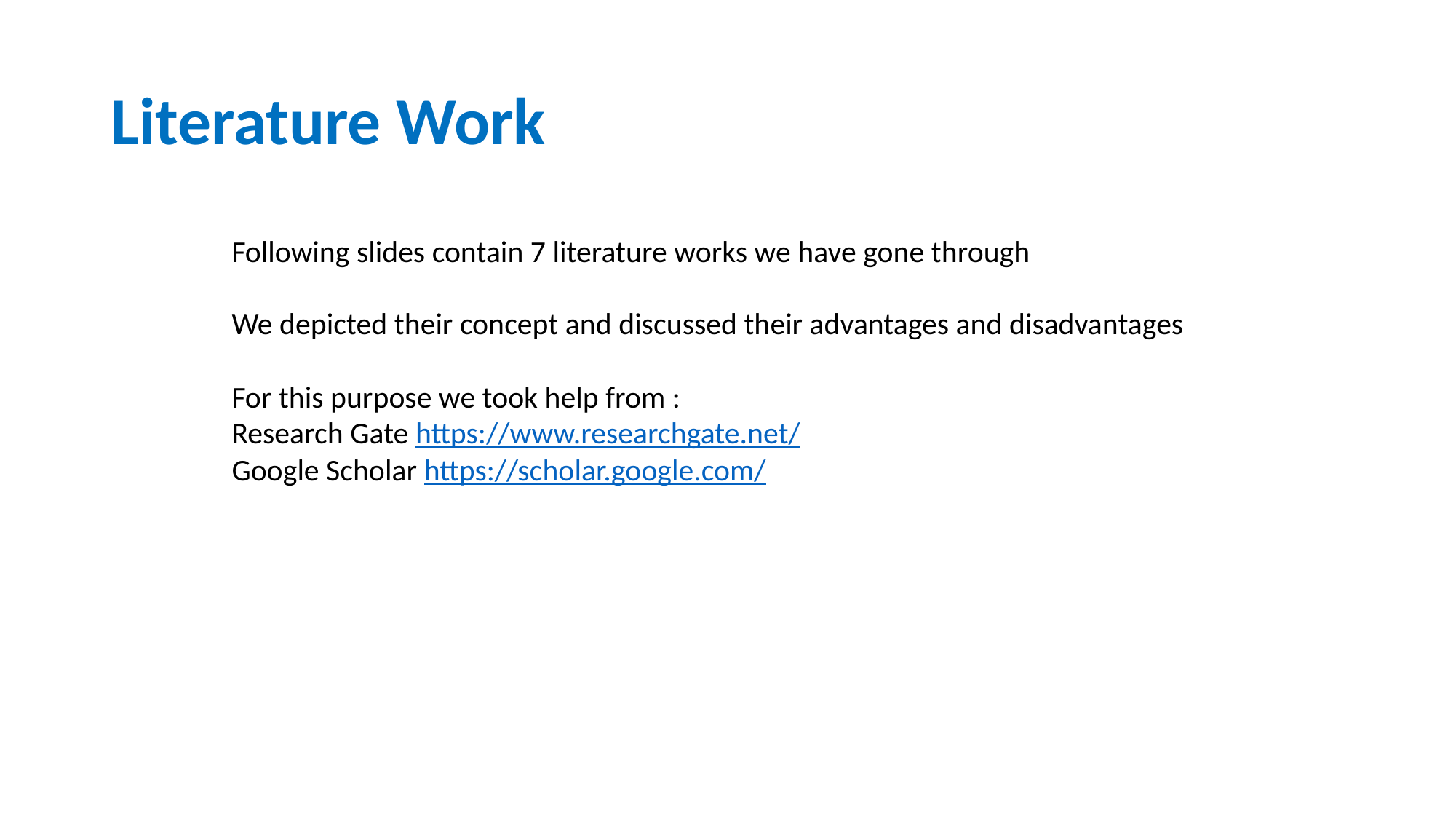

# Literature Work
Following slides contain 7 literature works we have gone through

We depicted their concept and discussed their advantages and disadvantages

For this purpose we took help from :
Research Gate https://www.researchgate.net/
Google Scholar https://scholar.google.com/